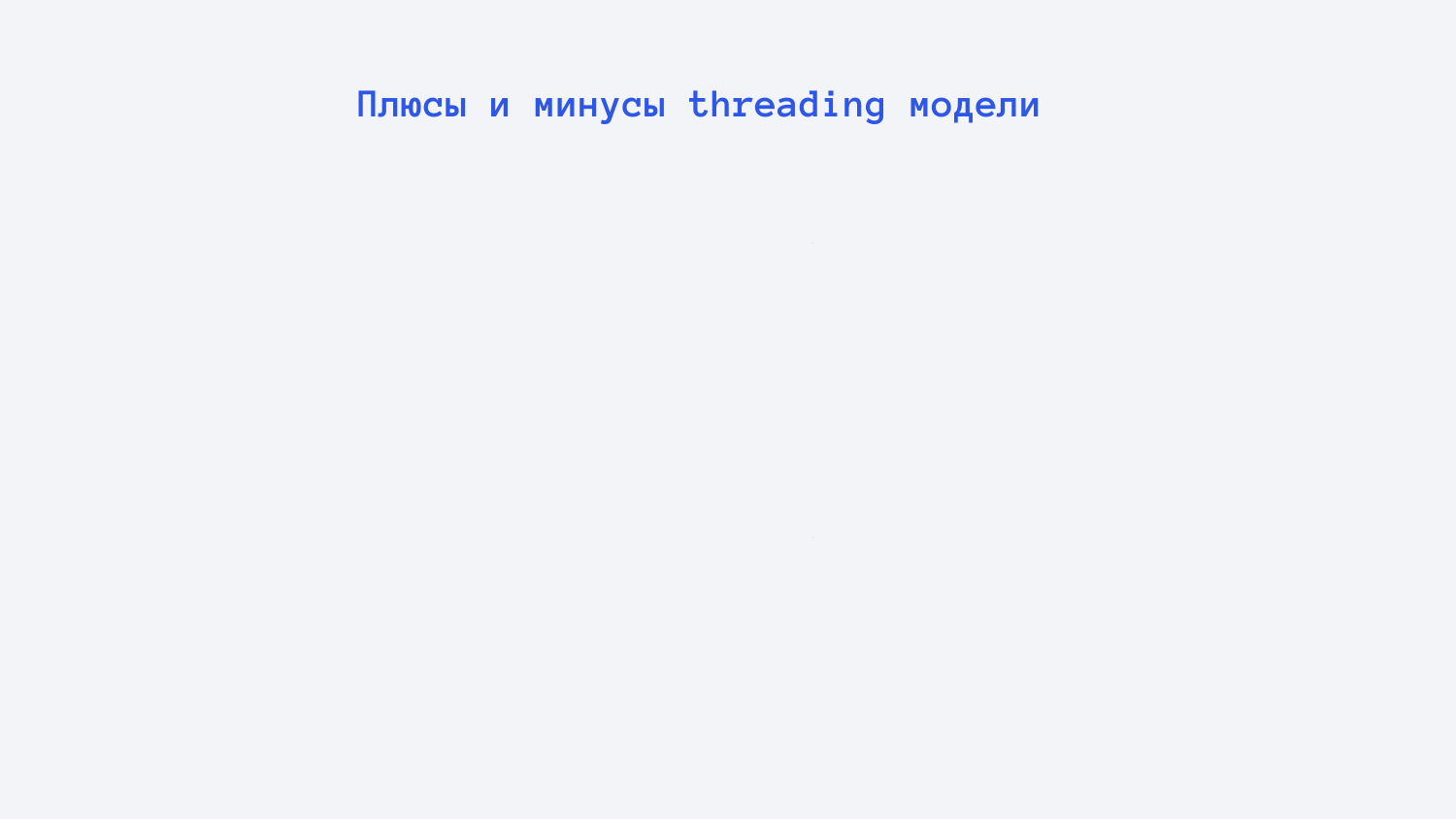

Плюсы и минусы threading модели
Плюсы: initial stack size = 8MB with on-demand paging, context switch = program counters,                           registers and stack pointers, about the cost of entering and exiting the kernel, true                              parallelism
Минусы: the cost of context switchin and entering and exiting the kernel still has an overhead